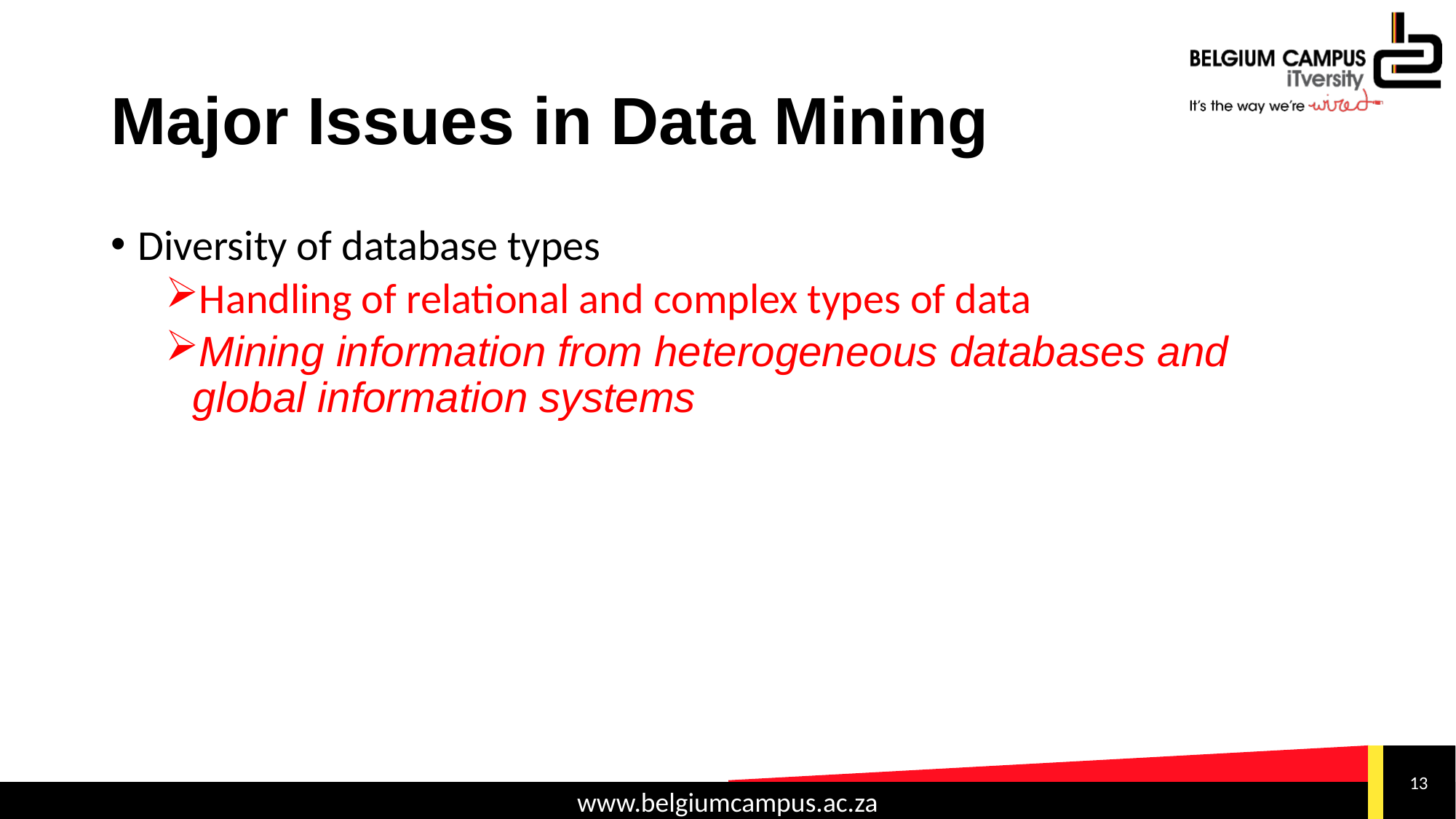

# Major Issues in Data Mining
Diversity of database types
Handling of relational and complex types of data
Mining information from heterogeneous databases and global information systems